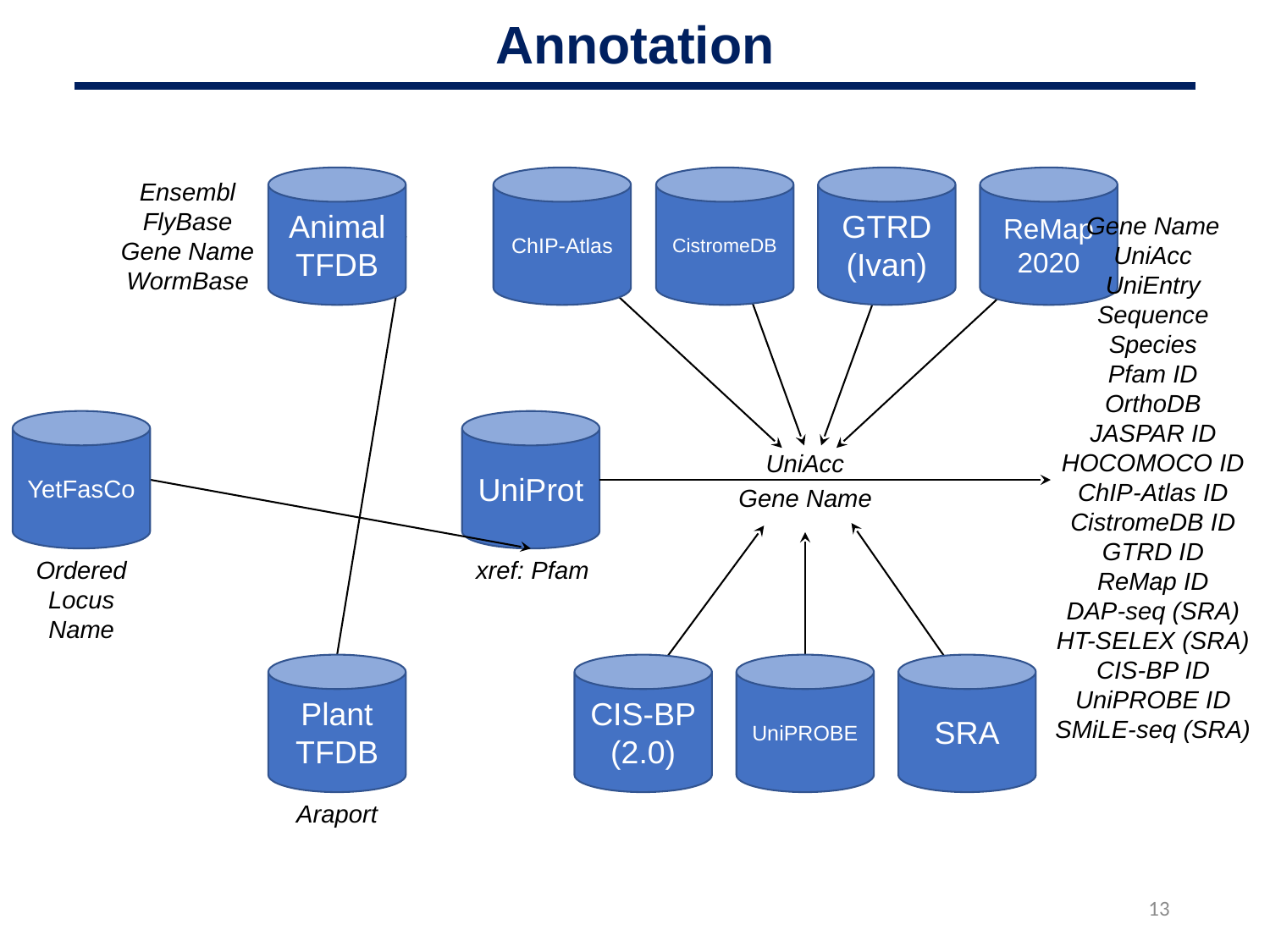

Annotation
Animal
TFDB
ChIP-Atlas
CistromeDB
GTRD
(Ivan)
ReMap
2020
Ensembl
FlyBase
Gene Name
WormBase
Gene Name
UniAcc
UniEntry
Sequence
Species
Pfam ID
OrthoDB
JASPAR ID
HOCOMOCO ID
ChIP-Atlas ID
CistromeDB ID
GTRD ID
ReMap ID
DAP-seq (SRA)
HT-SELEX (SRA)
CIS-BP ID
UniPROBE ID
SMiLE-seq (SRA)
YetFasCo
UniProt
UniAcc
Gene Name
Ordered
Locus
Name
xref: Pfam
Plant
TFDB
CIS-BP
(2.0)
UniPROBE
SRA
Araport
13